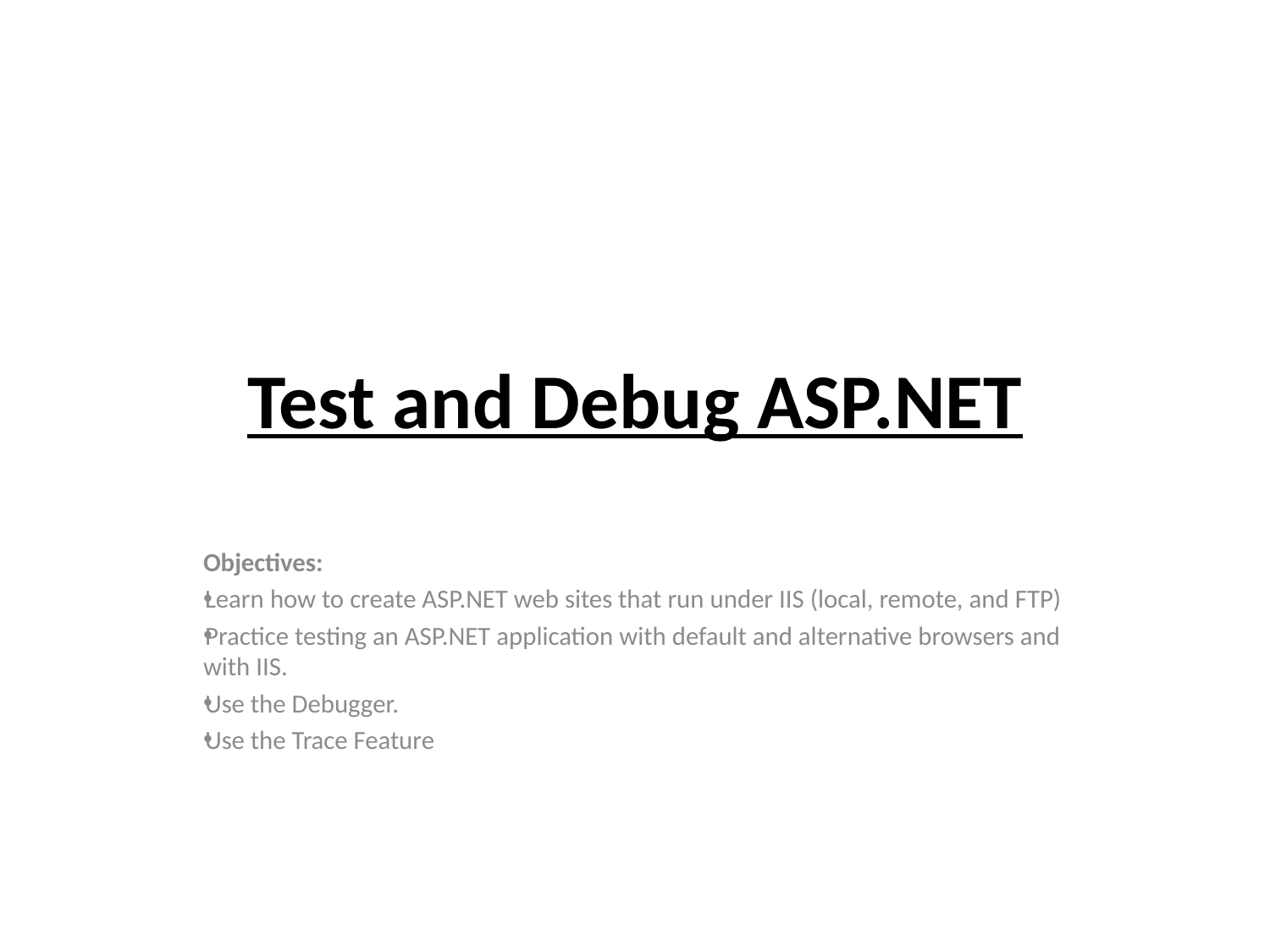

# Test and Debug ASP.NET
Objectives:
Learn how to create ASP.NET web sites that run under IIS (local, remote, and FTP)
Practice testing an ASP.NET application with default and alternative browsers and with IIS.
Use the Debugger.
Use the Trace Feature